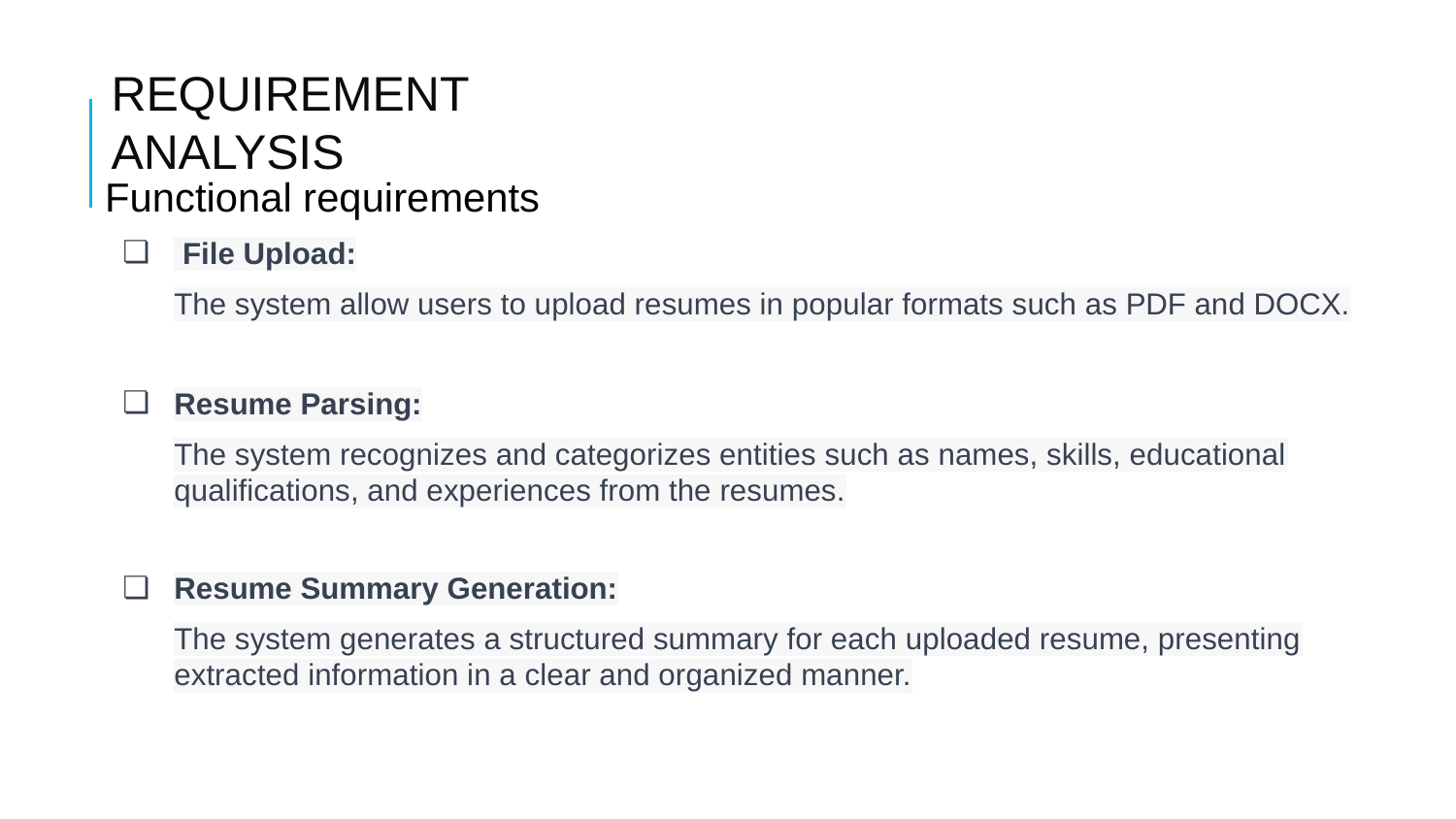

# REQUIREMENT ANALYSIS
Functional requirements
 File Upload:
The system allow users to upload resumes in popular formats such as PDF and DOCX.

Resume Parsing:
The system recognizes and categorizes entities such as names, skills, educational qualifications, and experiences from the resumes.

Resume Summary Generation:
The system generates a structured summary for each uploaded resume, presenting extracted information in a clear and organized manner.